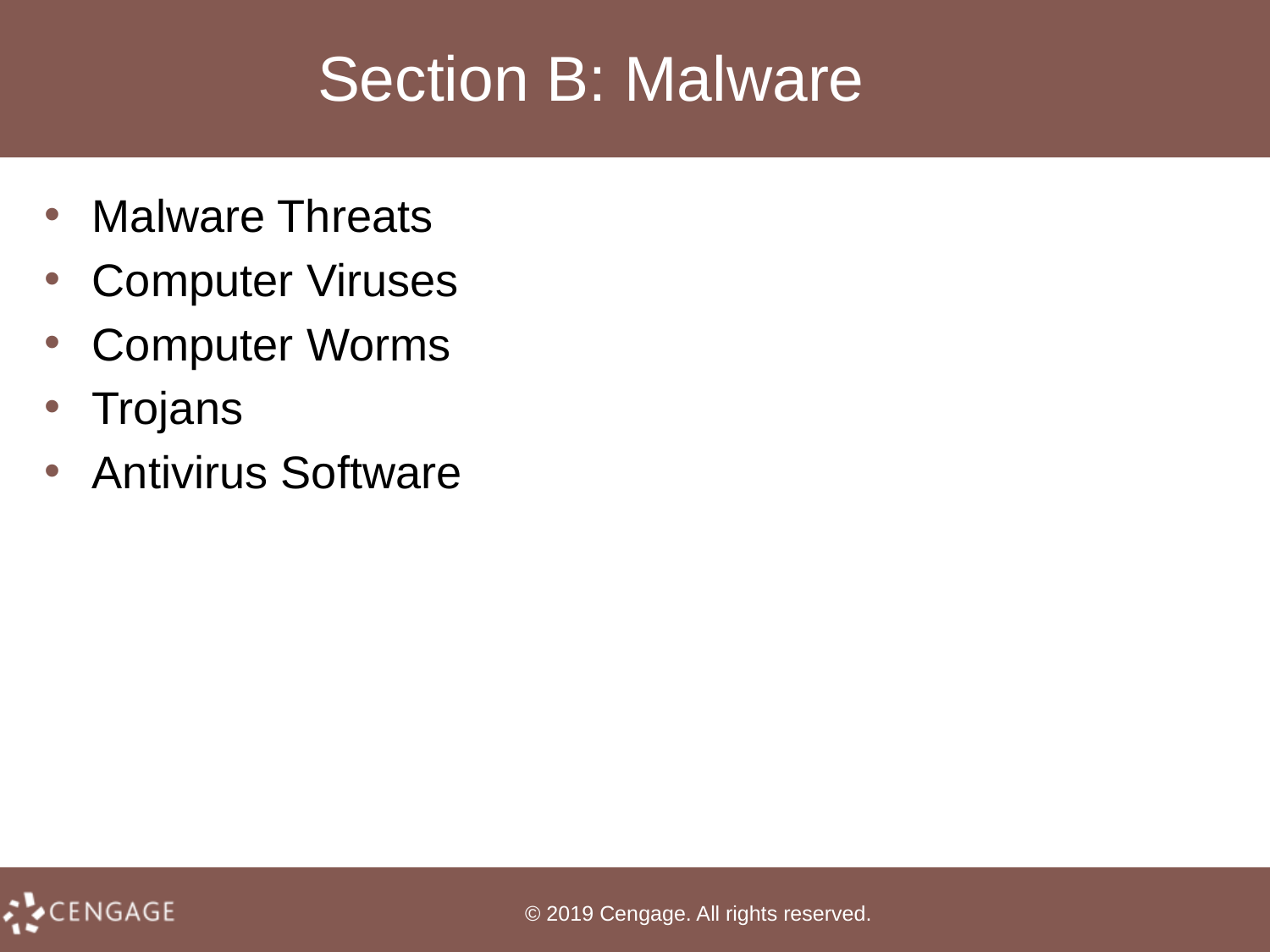

# Section B: Malware
Malware Threats
Computer Viruses
Computer Worms
Trojans
Antivirus Software